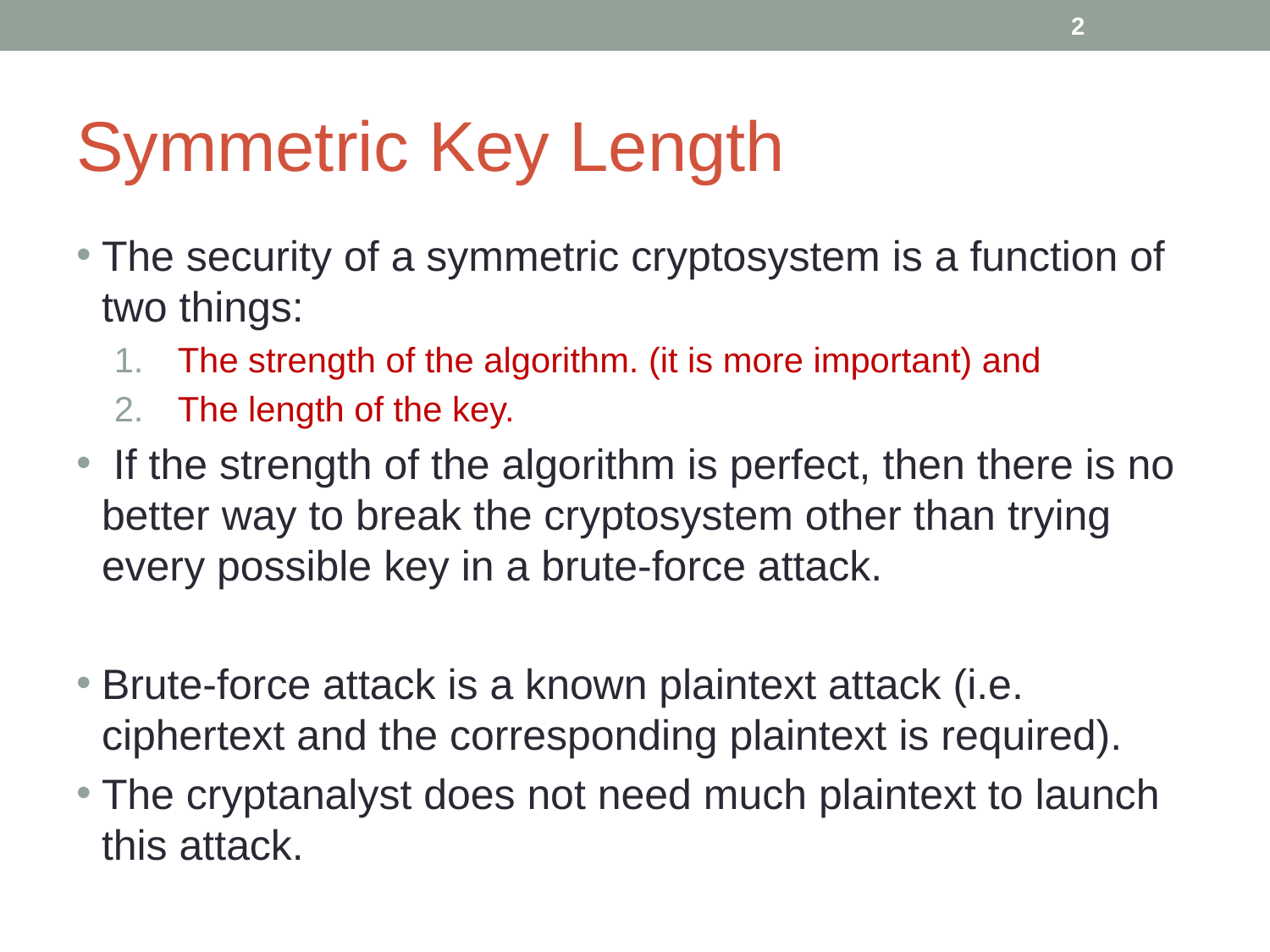

2
# Symmetric Key Length
The security of a symmetric cryptosystem is a function of two things:
The strength of the algorithm. (it is more important) and
The length of the key.
 If the strength of the algorithm is perfect, then there is no better way to break the cryptosystem other than trying every possible key in a brute-force attack.

Brute-force attack is a known plaintext attack (i.e. ciphertext and the corresponding plaintext is required).
The cryptanalyst does not need much plaintext to launch this attack.